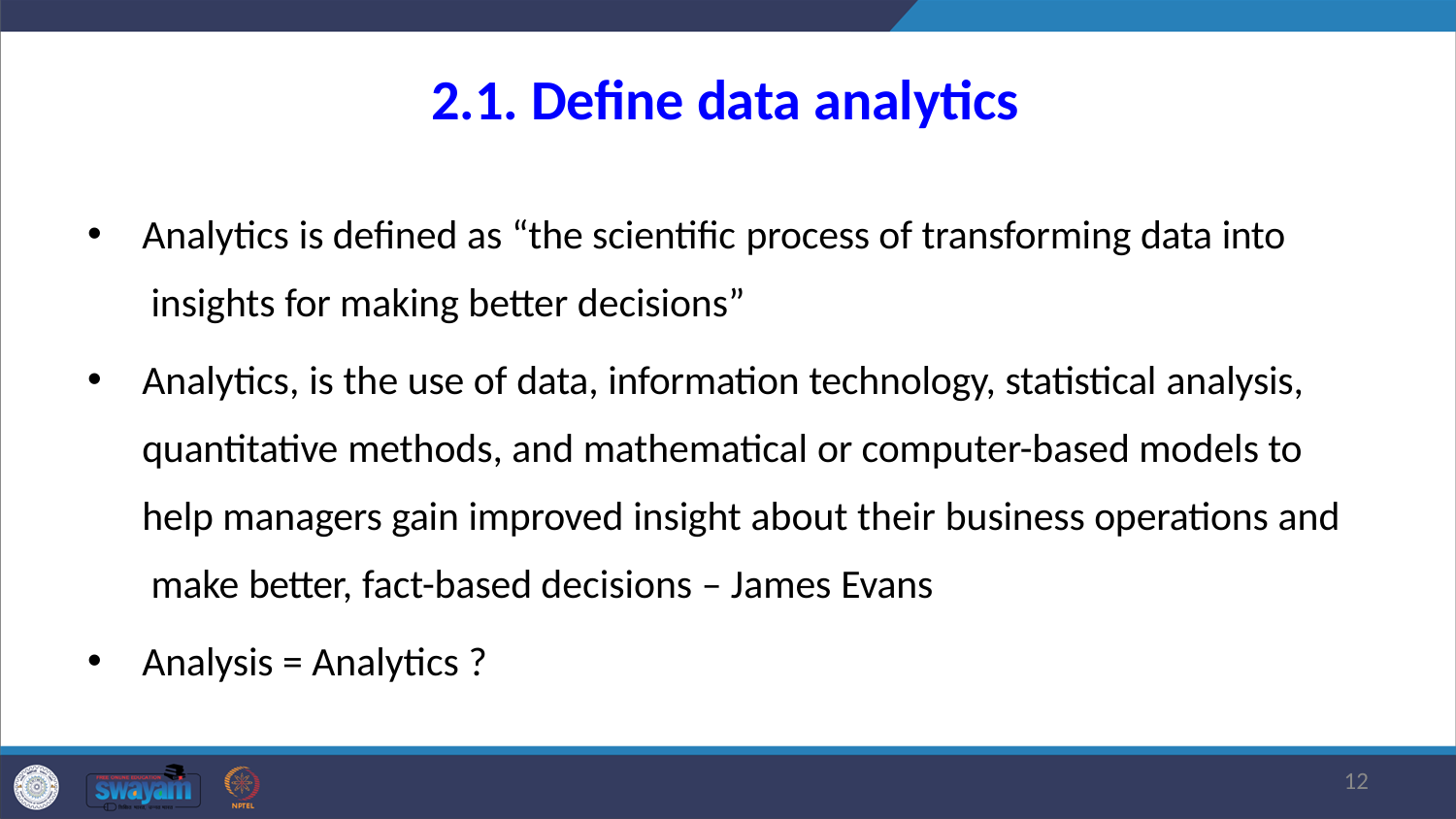

# 2.1. Define data analytics
Analytics is defined as “the scientific process of transforming data into  insights for making better decisions”
Analytics, is the use of data, information technology, statistical analysis,  quantitative methods, and mathematical or computer-based models to  help managers gain improved insight about their business operations and  make better, fact-based decisions – James Evans
Analysis = Analytics ?
12